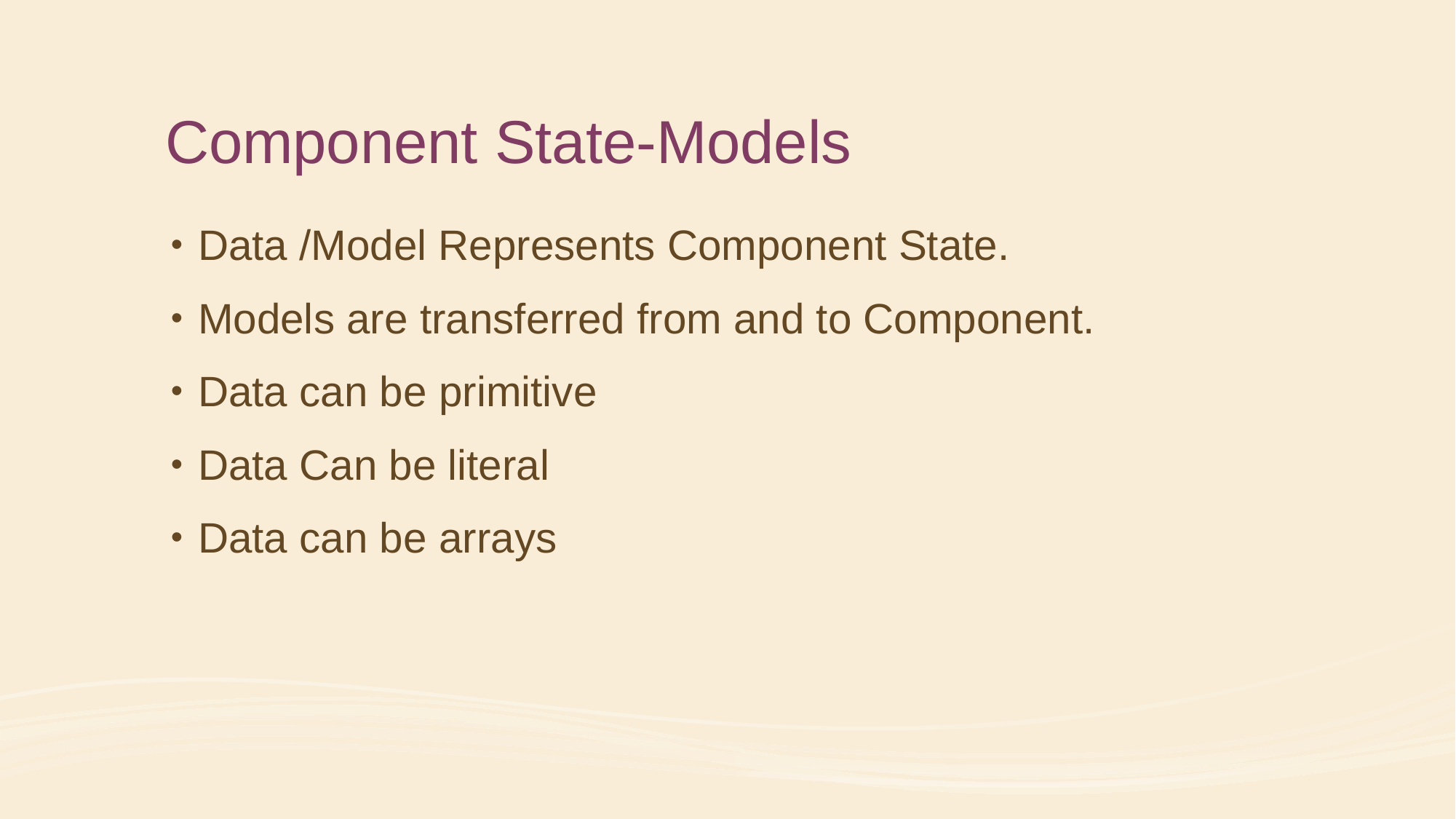

# Component State-Models
Data /Model Represents Component State.
Models are transferred from and to Component.
Data can be primitive
Data Can be literal
Data can be arrays